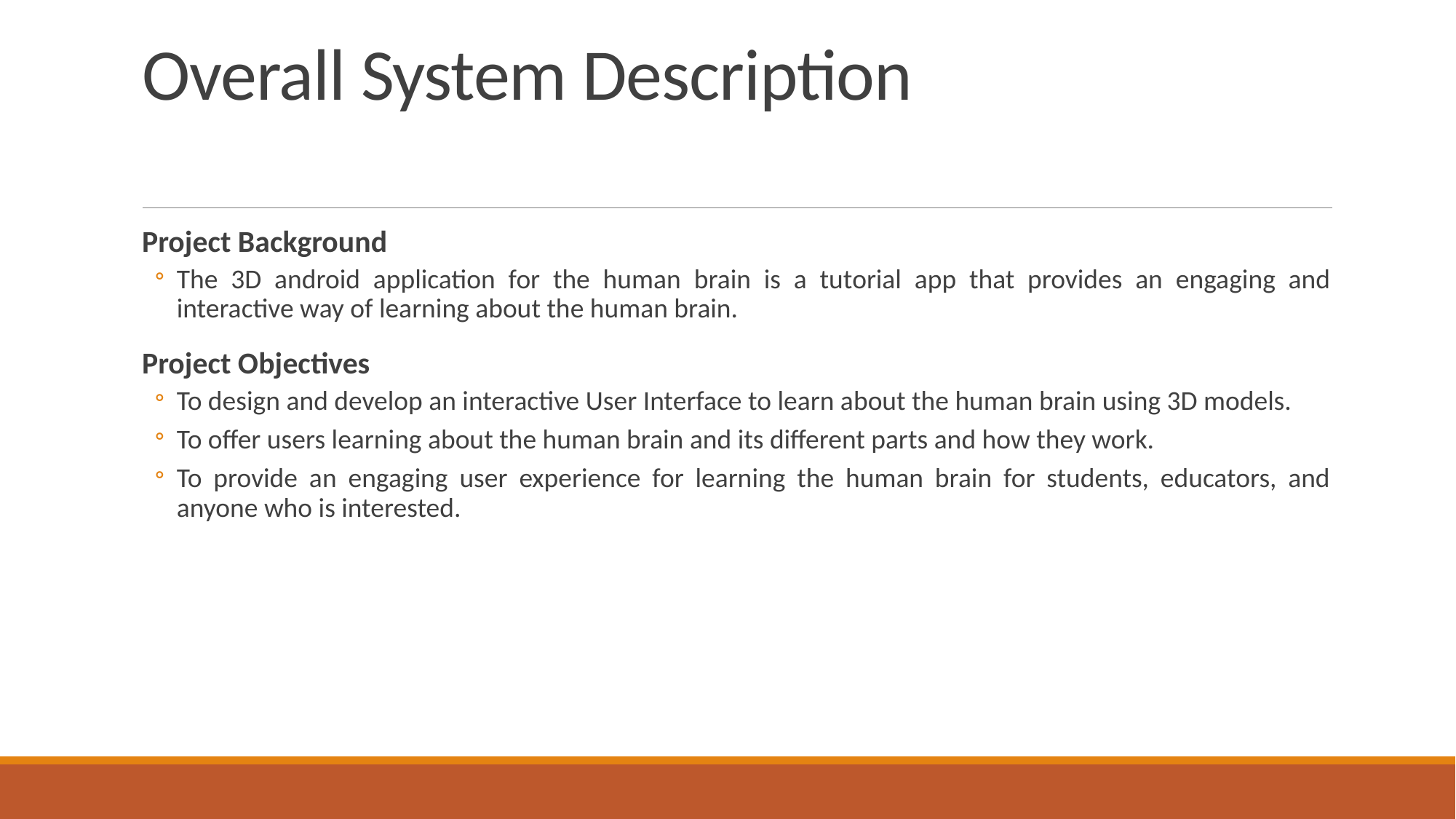

# Overall System Description
Project Background
The 3D android application for the human brain is a tutorial app that provides an engaging and interactive way of learning about the human brain.
Project Objectives
To design and develop an interactive User Interface to learn about the human brain using 3D models.
To offer users learning about the human brain and its different parts and how they work.
To provide an engaging user experience for learning the human brain for students, educators, and anyone who is interested.